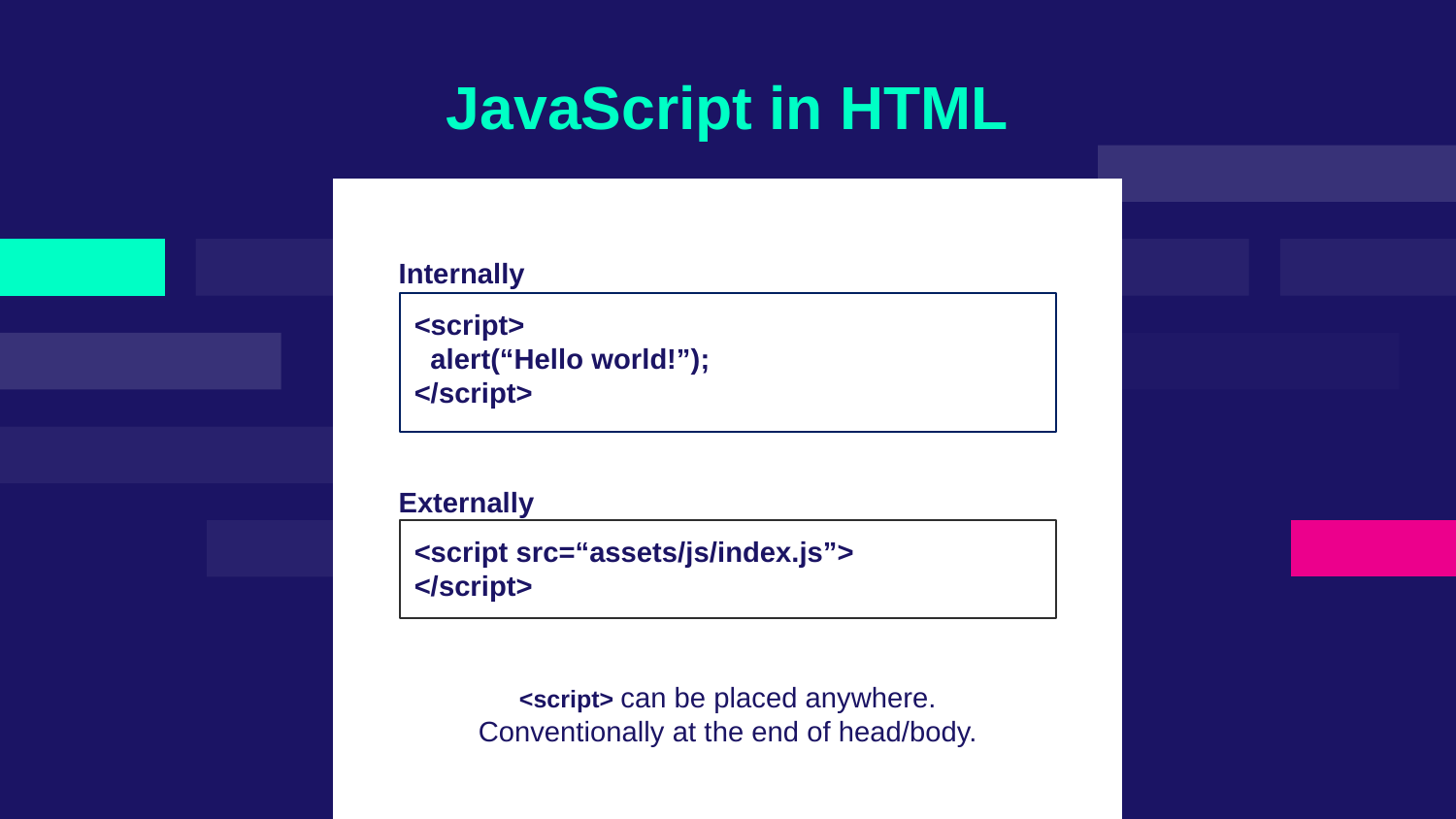

# JavaScript in HTML
Internally
<script>
  alert(“Hello world!”);
</script>
Externally
<script src=“assets/js/index.js”>
</script>
<script> can be placed anywhere.
Conventionally at the end of head/body.